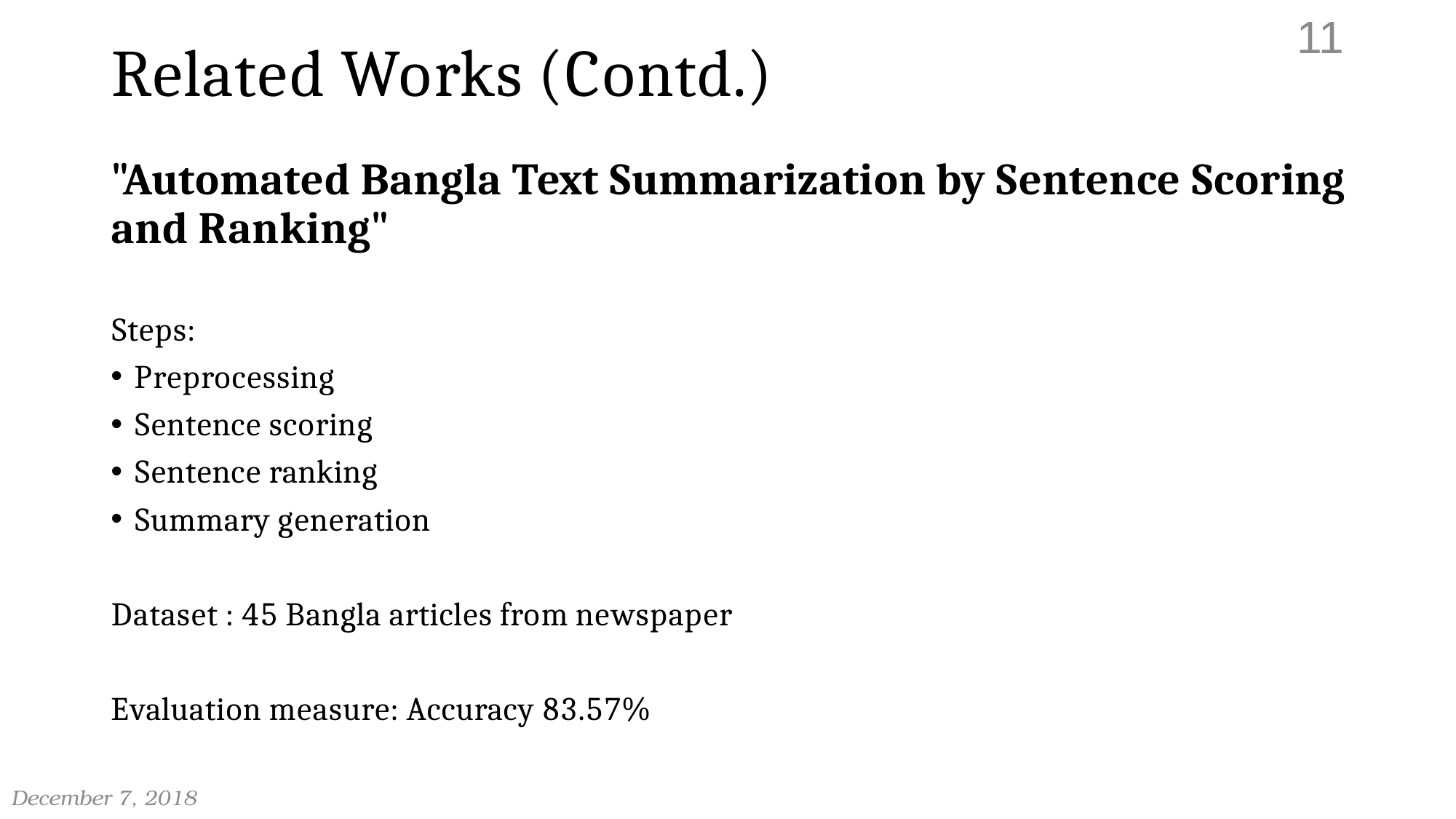

11
# Related Works (Contd.)
"Automated Bangla Text Summarization by Sentence Scoring and Ranking"

Steps:
Preprocessing
Sentence scoring
Sentence ranking
Summary generation

Dataset : 45 Bangla articles from newspaper

Evaluation measure: Accuracy 83.57%

December 7, 2018